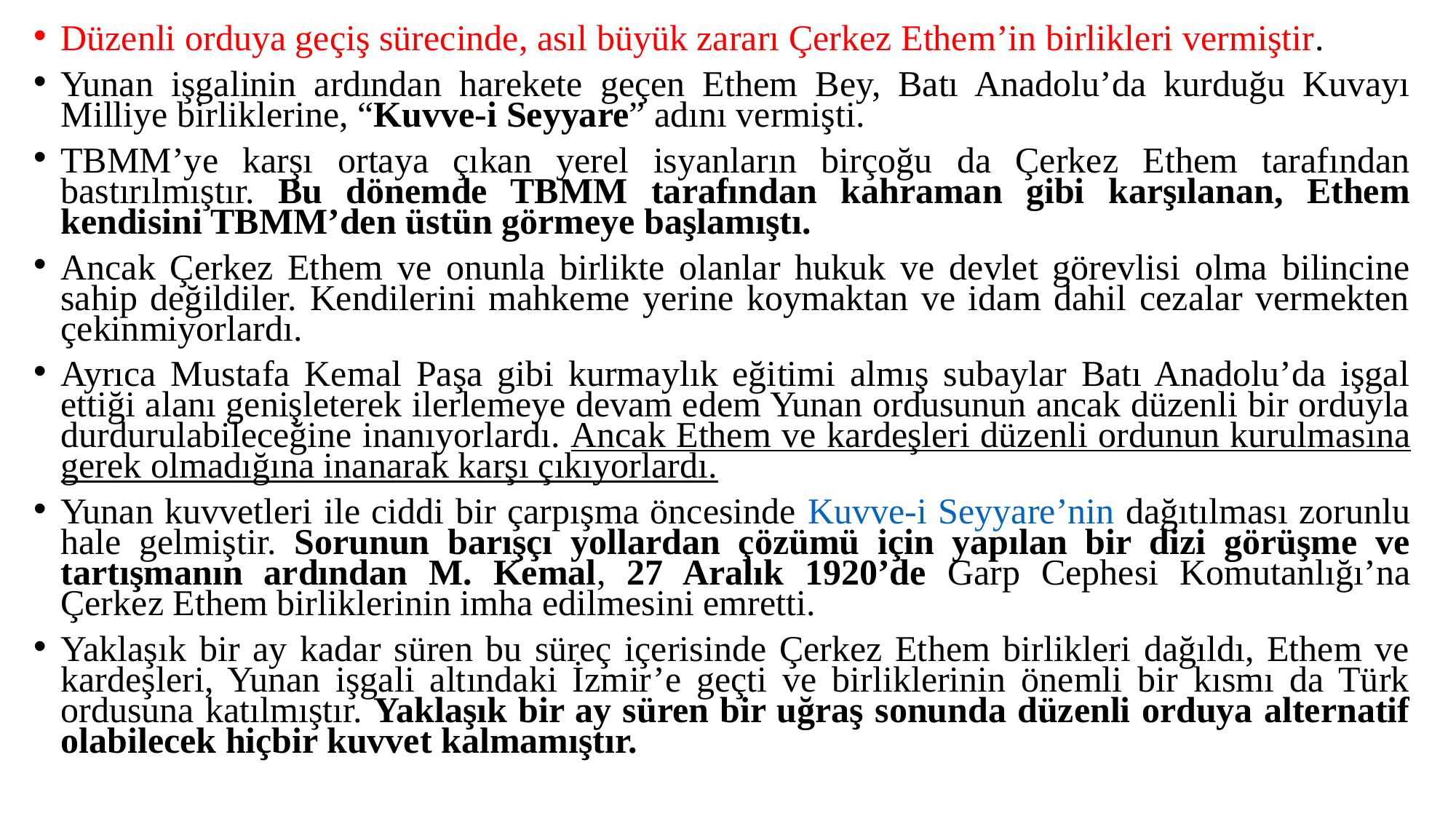

Düzenli orduya geçiş sürecinde, asıl büyük zararı Çerkez Ethem’in birlikleri vermiştir.
Yunan işgalinin ardından harekete geçen Ethem Bey, Batı Anadolu’da kurduğu Kuvayı Milliye birliklerine, “Kuvve-i Seyyare” adını vermişti.
TBMM’ye karşı ortaya çıkan yerel isyanların birçoğu da Çerkez Ethem tarafından bastırılmıştır. Bu dönemde TBMM tarafından kahraman gibi karşılanan, Ethem kendisini TBMM’den üstün görmeye başlamıştı.
Ancak Çerkez Ethem ve onunla birlikte olanlar hukuk ve devlet görevlisi olma bilincine sahip değildiler. Kendilerini mahkeme yerine koymaktan ve idam dahil cezalar vermekten çekinmiyorlardı.
Ayrıca Mustafa Kemal Paşa gibi kurmaylık eğitimi almış subaylar Batı Anadolu’da işgal ettiği alanı genişleterek ilerlemeye devam edem Yunan ordusunun ancak düzenli bir orduyla durdurulabileceğine inanıyorlardı. Ancak Ethem ve kardeşleri düzenli ordunun kurulmasına gerek olmadığına inanarak karşı çıkıyorlardı.
Yunan kuvvetleri ile ciddi bir çarpışma öncesinde Kuvve-i Seyyare’nin dağıtılması zorunlu hale gelmiştir. Sorunun barışçı yollardan çözümü için yapılan bir dizi görüşme ve tartışmanın ardından M. Kemal, 27 Aralık 1920’de Garp Cephesi Komutanlığı’na Çerkez Ethem birliklerinin imha edilmesini emretti.
Yaklaşık bir ay kadar süren bu süreç içerisinde Çerkez Ethem birlikleri dağıldı, Ethem ve kardeşleri, Yunan işgali altındaki İzmir’e geçti ve birliklerinin önemli bir kısmı da Türk ordusuna katılmıştır. Yaklaşık bir ay süren bir uğraş sonunda düzenli orduya alternatif olabilecek hiçbir kuvvet kalmamıştır.